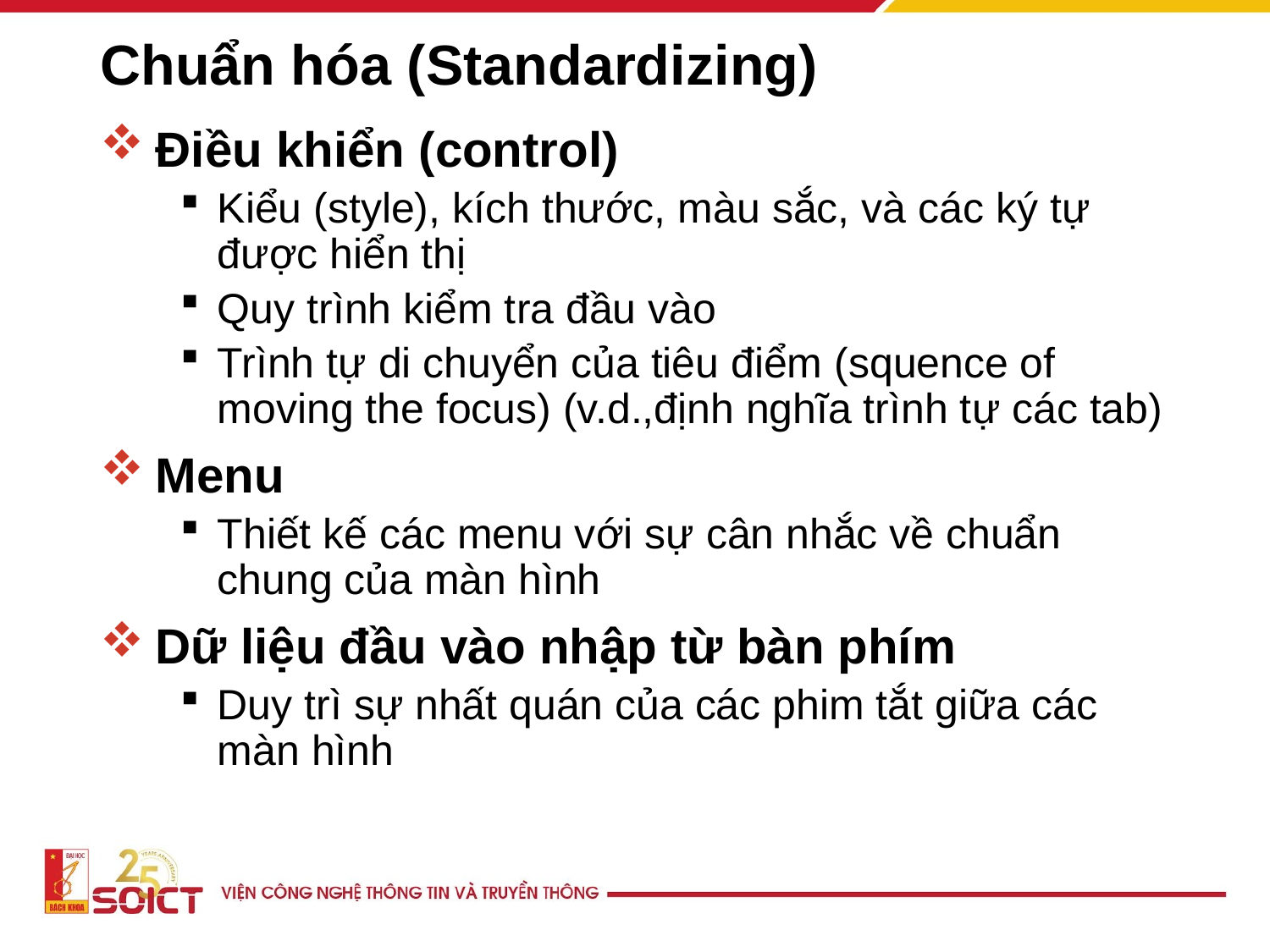

# Chuẩn hóa (Standardizing)
Điều khiển (control)
Kiểu (style), kích thước, màu sắc, và các ký tự được hiển thị
Quy trình kiểm tra đầu vào
Trình tự di chuyển của tiêu điểm (squence of moving the focus) (v.d.,định nghĩa trình tự các tab)
Menu
Thiết kế các menu với sự cân nhắc về chuẩn chung của màn hình
Dữ liệu đầu vào nhập từ bàn phím
Duy trì sự nhất quán của các phim tắt giữa các màn hình
6